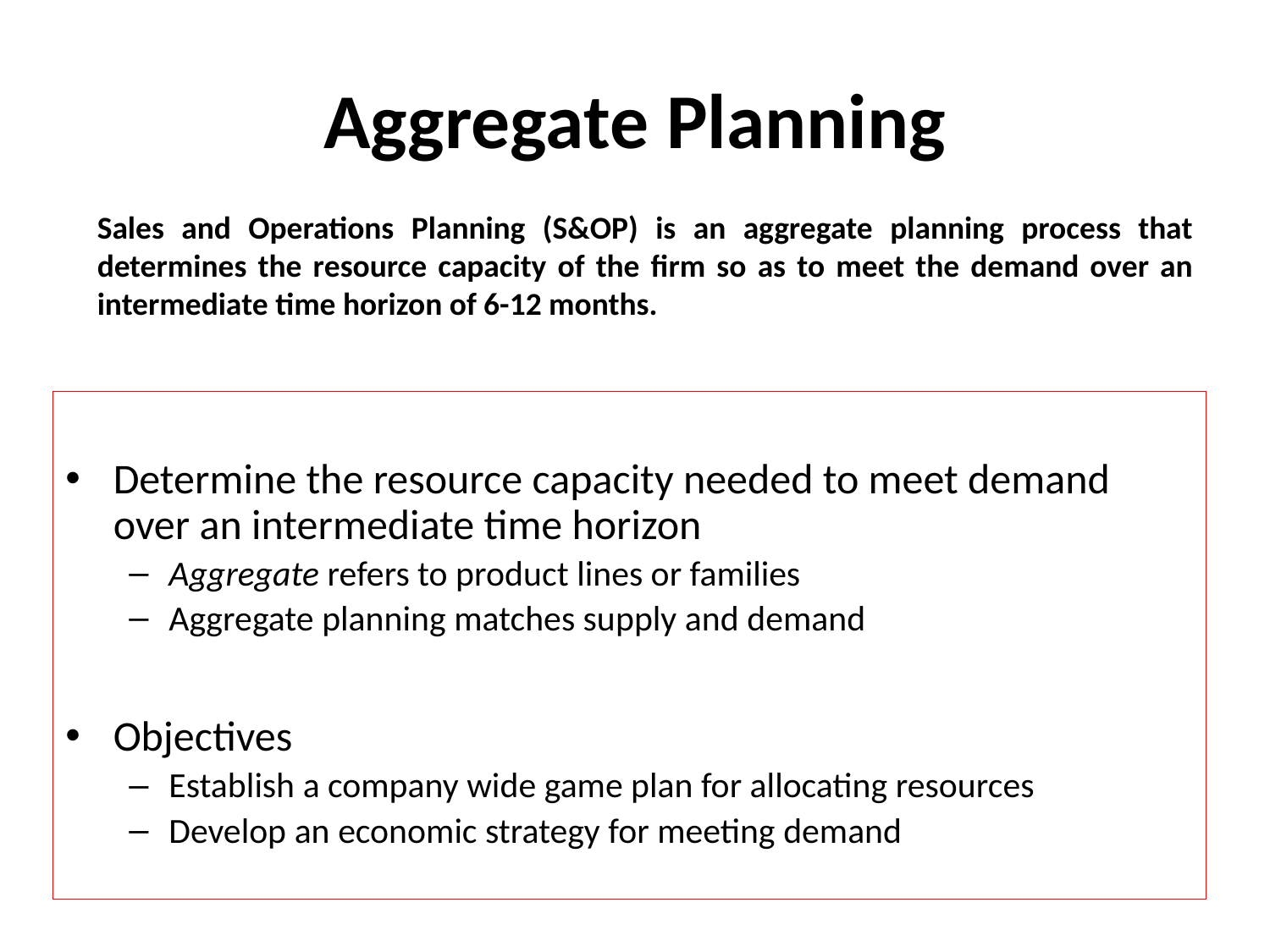

# Aggregate Planning
Sales and Operations Planning (S&OP) is an aggregate planning process that determines the resource capacity of the firm so as to meet the demand over an intermediate time horizon of 6-12 months.

Determine the resource capacity needed to meet demand over an intermediate time horizon
Aggregate refers to product lines or families
Aggregate planning matches supply and demand

Objectives
Establish a company wide game plan for allocating resources
Develop an economic strategy for meeting demand